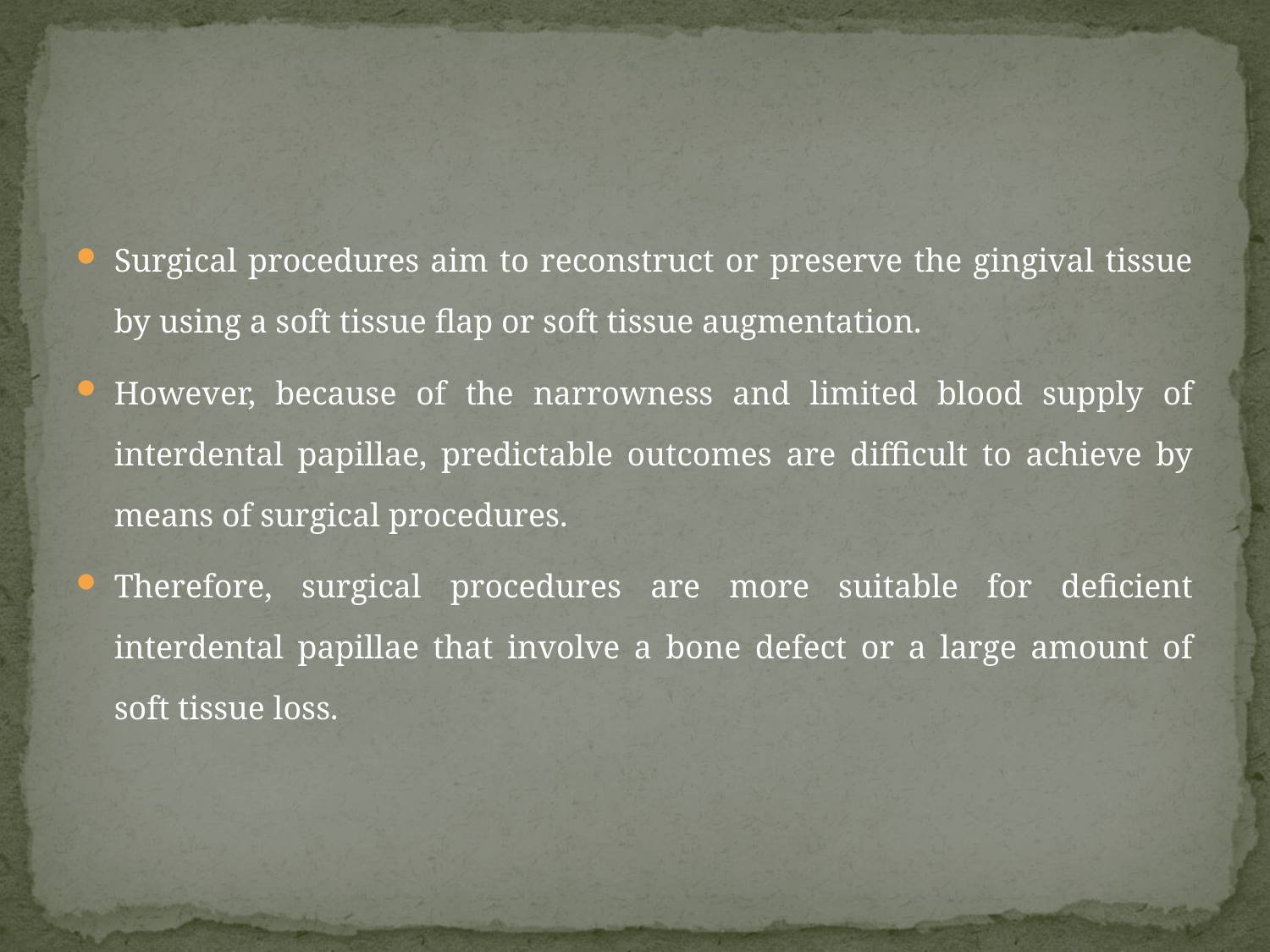

#
Surgical procedures aim to reconstruct or preserve the gingival tissue by using a soft tissue flap or soft tissue augmentation.
However, because of the narrowness and limited blood supply of interdental papillae, predictable outcomes are difficult to achieve by means of surgical procedures.
Therefore, surgical procedures are more suitable for deficient interdental papillae that involve a bone defect or a large amount of soft tissue loss.